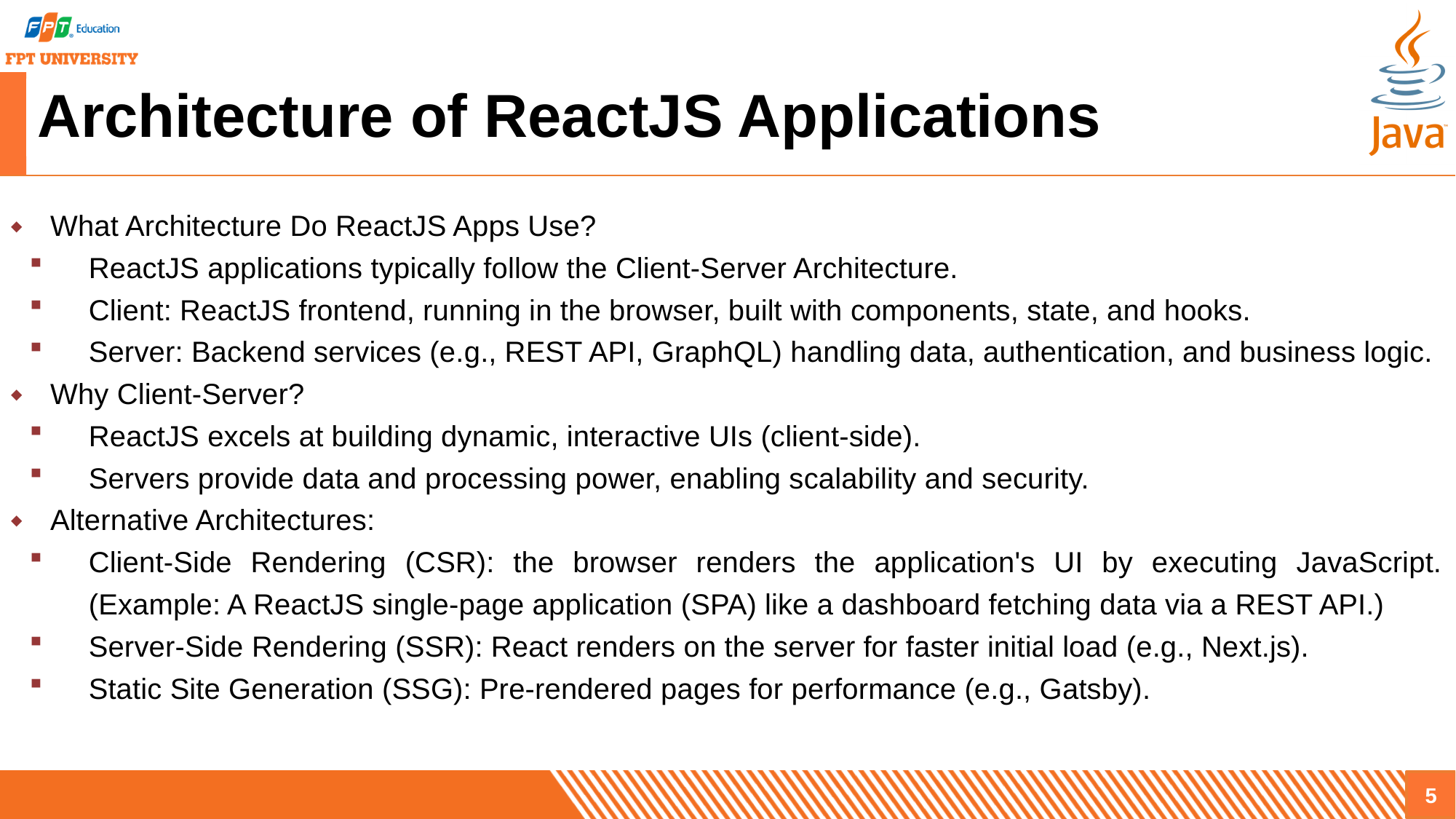

# Architecture of ReactJS Applications
What Architecture Do ReactJS Apps Use?
ReactJS applications typically follow the Client-Server Architecture.
Client: ReactJS frontend, running in the browser, built with components, state, and hooks.
Server: Backend services (e.g., REST API, GraphQL) handling data, authentication, and business logic.
Why Client-Server?
ReactJS excels at building dynamic, interactive UIs (client-side).
Servers provide data and processing power, enabling scalability and security.
Alternative Architectures:
Client-Side Rendering (CSR): the browser renders the application's UI by executing JavaScript. (Example: A ReactJS single-page application (SPA) like a dashboard fetching data via a REST API.)
Server-Side Rendering (SSR): React renders on the server for faster initial load (e.g., Next.js).
Static Site Generation (SSG): Pre-rendered pages for performance (e.g., Gatsby).
5